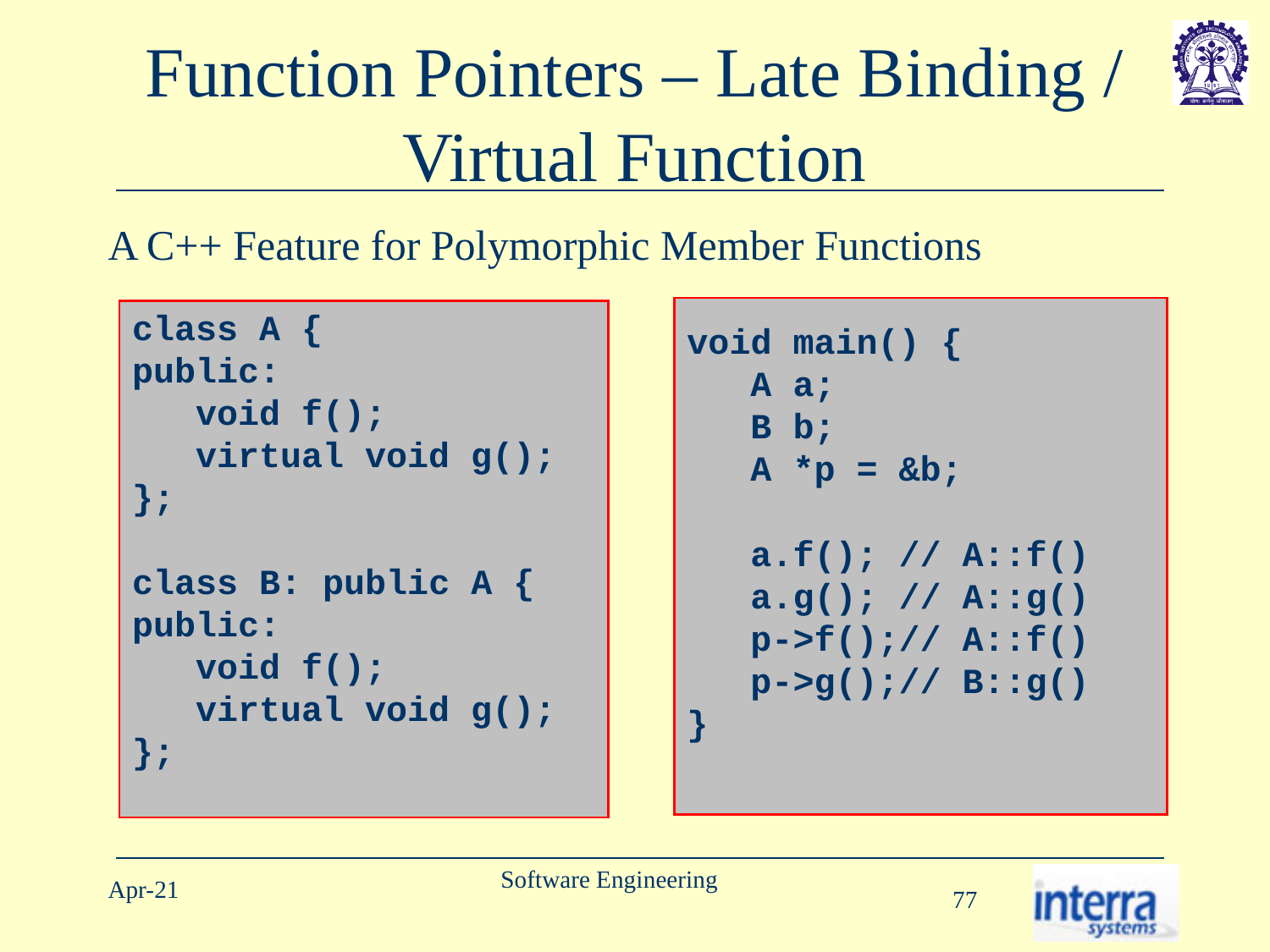

# Function Pointers – Late Binding / Virtual Function
A C++ Feature for Polymorphic Member Functions

void main() {
A a;
B b;
A *p = &b;

a.f(); // A::f()
a.g(); // A::g()
p->f();// A::f()
p->g();// B::g()
}

class A {
public:
void f();
virtual void g();
};

class B: public A {
public:
void f();
virtual void g();
};

Software Engineering
Apr-21